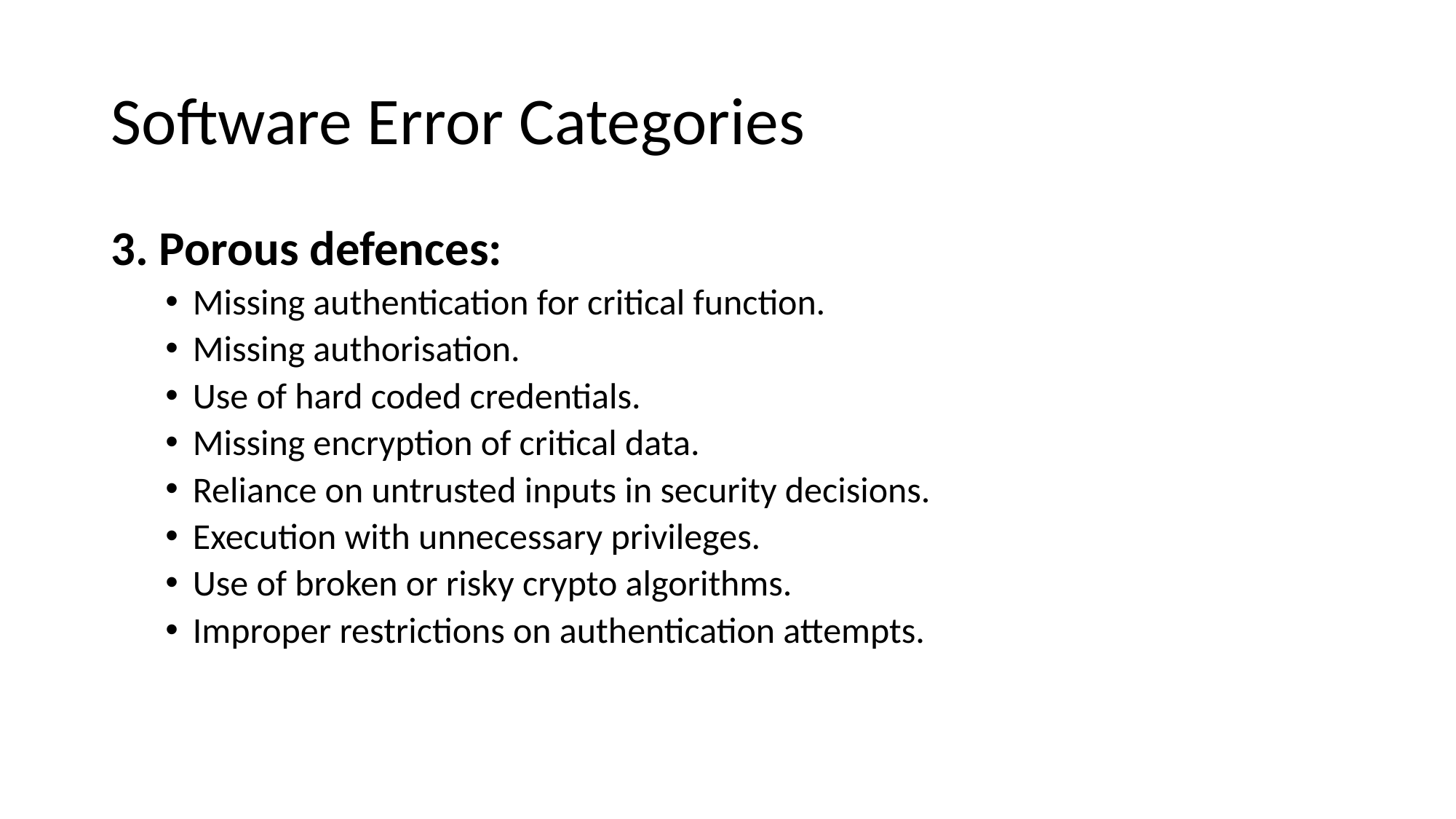

# Software Error Categories
3. Porous defences:
Missing authentication for critical function.
Missing authorisation.
Use of hard coded credentials.
Missing encryption of critical data.
Reliance on untrusted inputs in security decisions.
Execution with unnecessary privileges.
Use of broken or risky crypto algorithms.
Improper restrictions on authentication attempts.